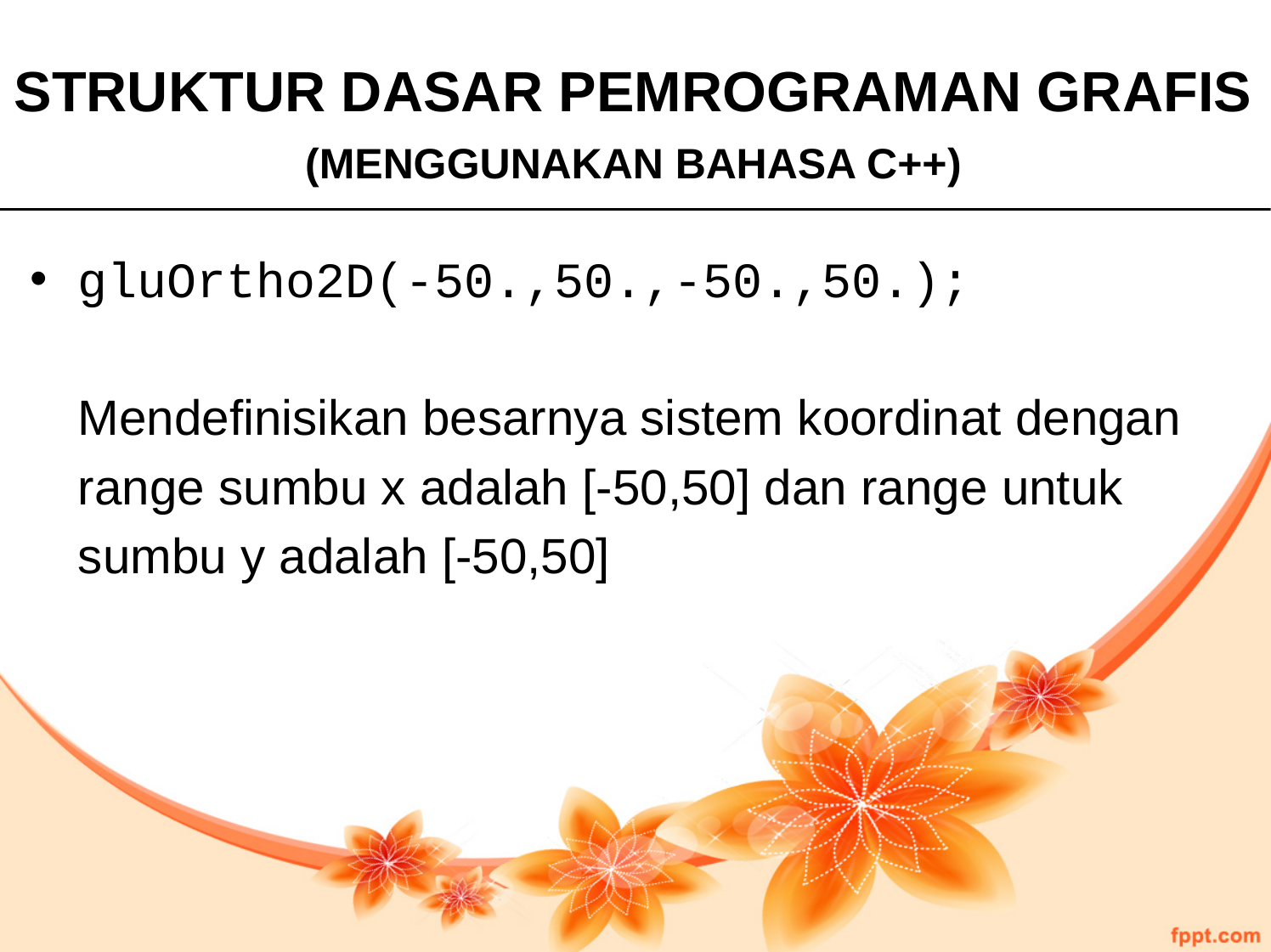

STRUKTUR DASAR PEMROGRAMAN GRAFIS
(MENGGUNAKAN BAHASA C++)

gluOrtho2D(-50.,50.,-50.,50.);

	Mendefinisikan besarnya sistem koordinat dengan range sumbu x adalah [-50,50] dan range untuk sumbu y adalah [-50,50]